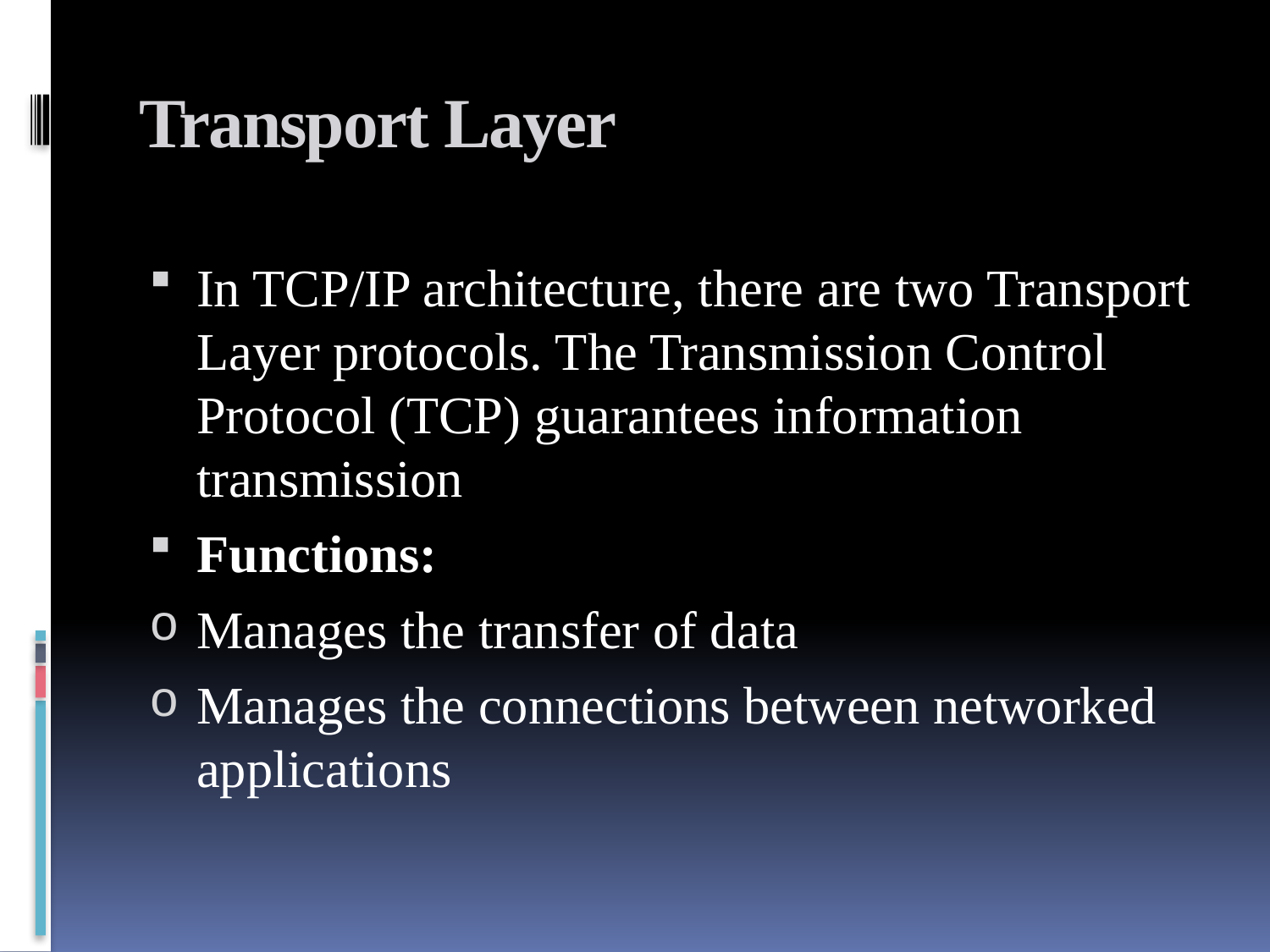

# Transport Layer
In TCP/IP architecture, there are two Transport Layer protocols. The Transmission Control Protocol (TCP) guarantees information transmission
Functions:
Manages the transfer of data
Manages the connections between networked applications